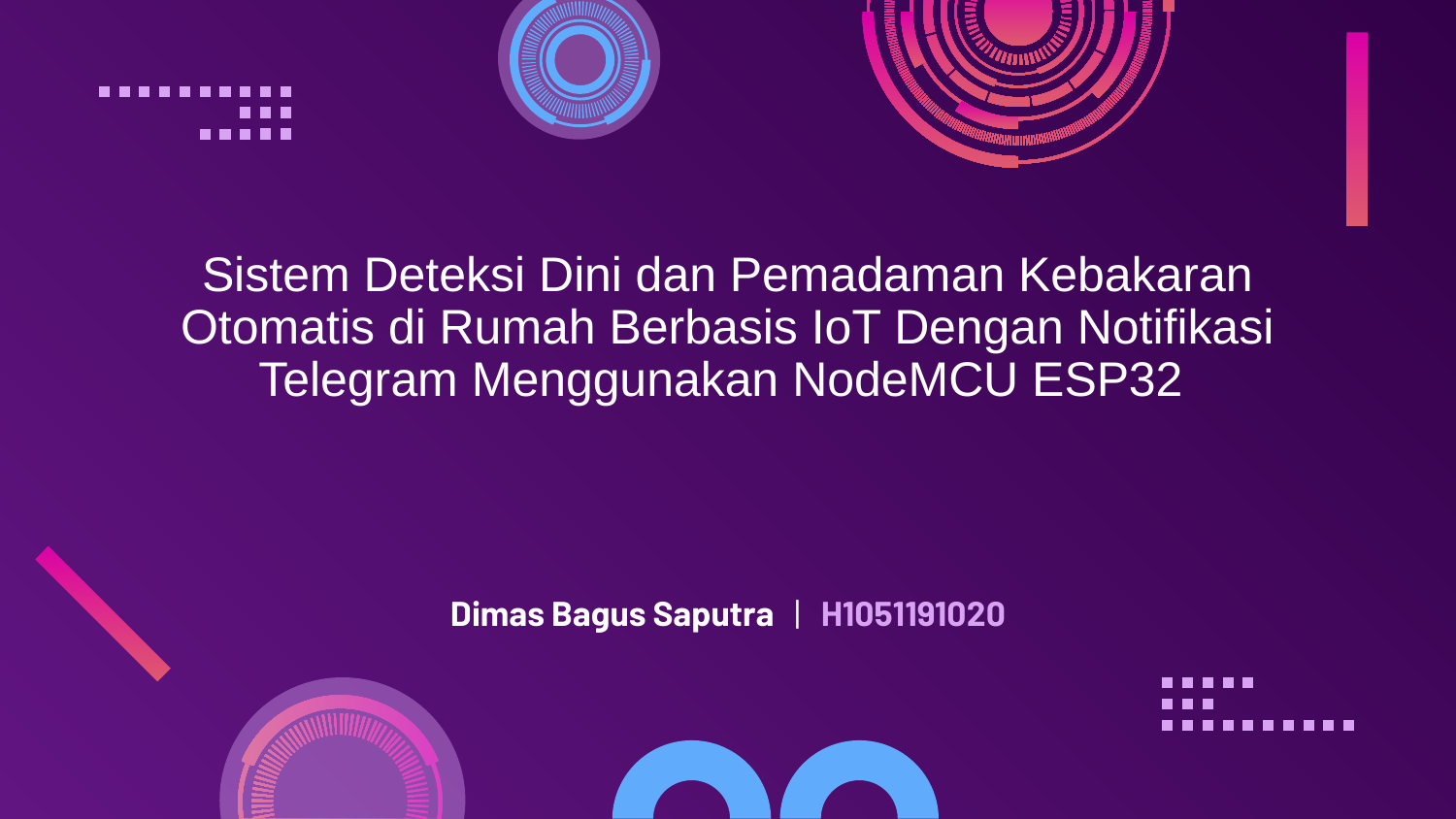

# Sistem Deteksi Dini dan Pemadaman Kebakaran Otomatis di Rumah Berbasis IoT Dengan Notifikasi Telegram Menggunakan NodeMCU ESP32

Dimas Bagus Saputra   |   H1051191020